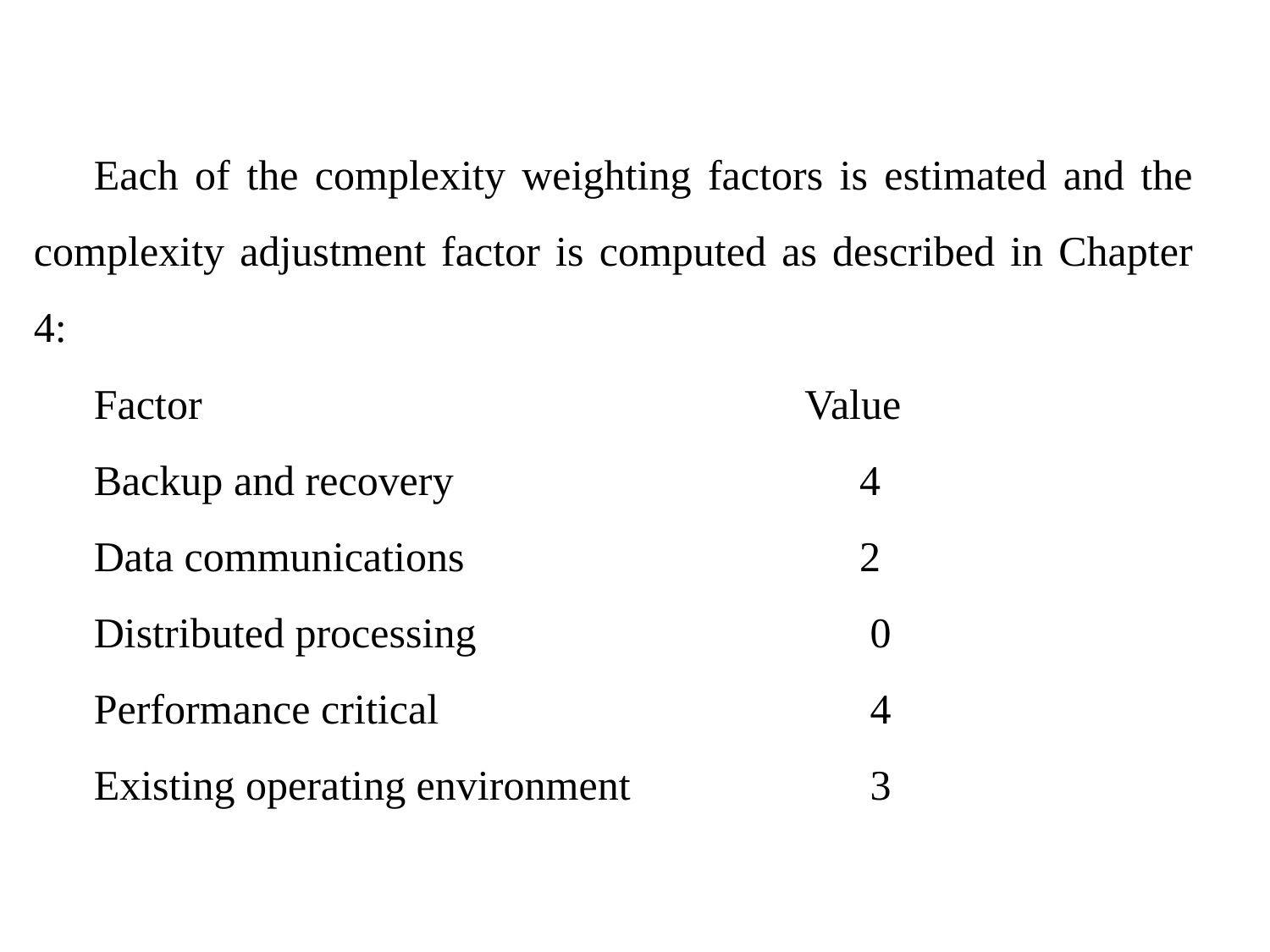

Each of the complexity weighting factors is estimated and the complexity adjustment factor is computed as described in Chapter 4:
Factor                                                         Value
Backup and recovery                         	      4
Data communications                        	      2
Distributed processing                      	       0
Performance critical                           	       4
Existing operating environment       	       3